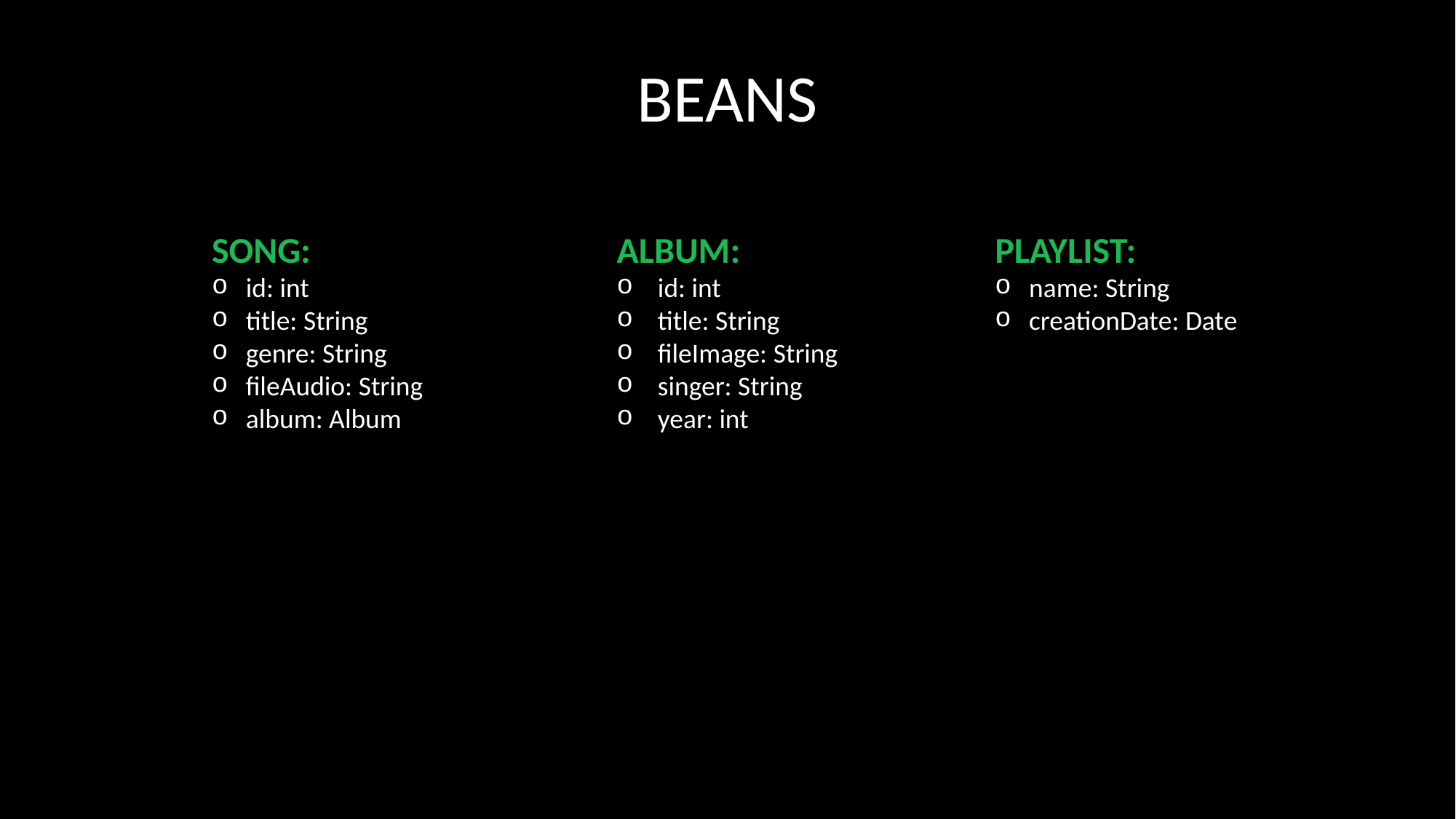

# BEANS
SONG:
id: int
title: String
genre: String
fileAudio: String
album: Album

ALBUM:
id: int
title: String
fileImage: String
singer: String
year: int
PLAYLIST:
name: String
creationDate: Date